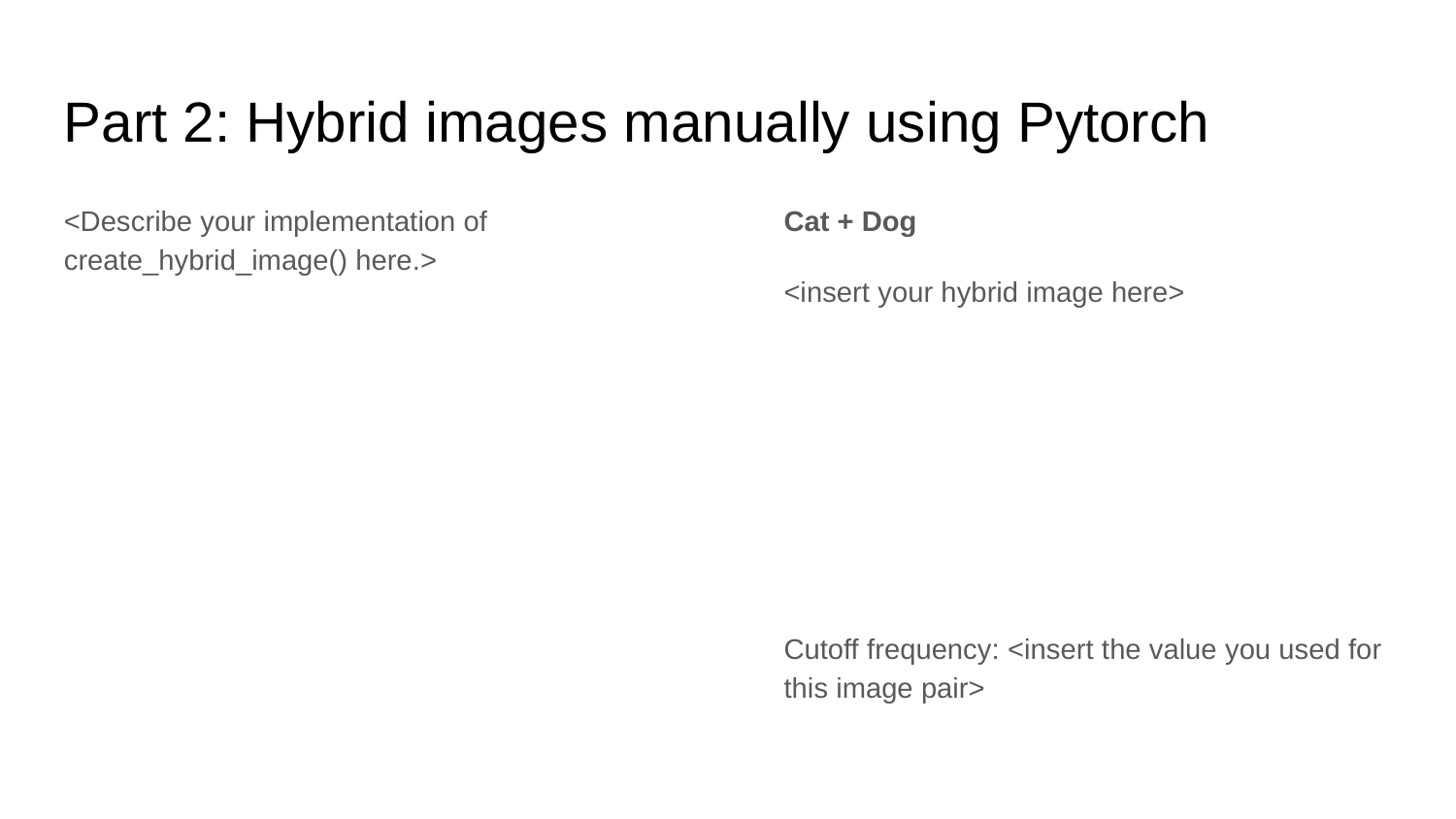

Part 2: Hybrid images manually using Pytorch
<Describe your implementation of create_hybrid_image() here.>
Cat + Dog
<insert your hybrid image here>

Cutoff frequency: <insert the value you used for this image pair>